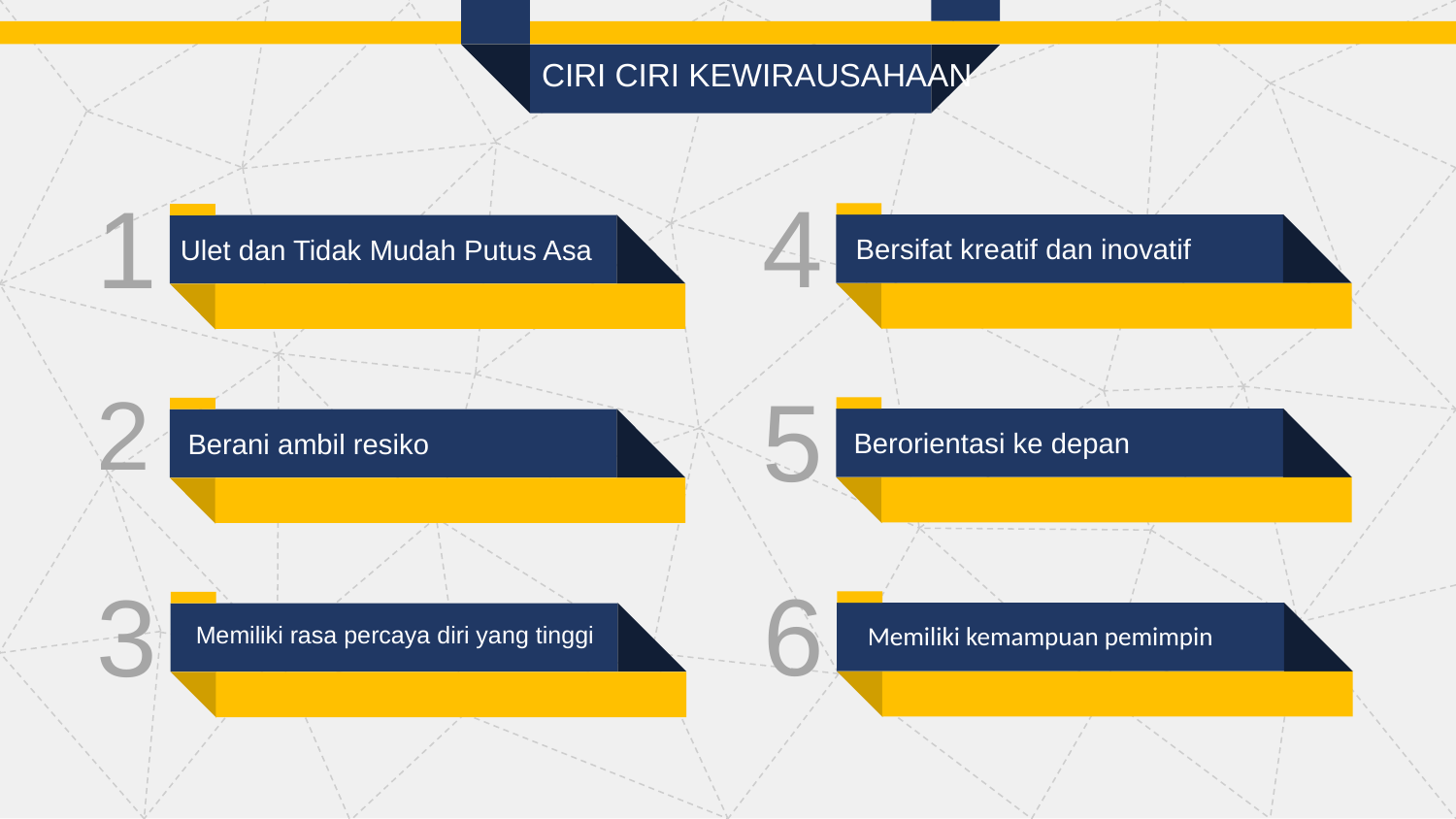

CIRI CIRI KEWIRAUSAHAAN
4

Bersifat kreatif dan inovatif

1

Ulet dan Tidak Mudah Putus Asa

5

Berorientasi ke depan

2

Berani ambil resiko

6

Memiliki kemampuan pemimpin

3

Memiliki rasa percaya diri yang tinggi